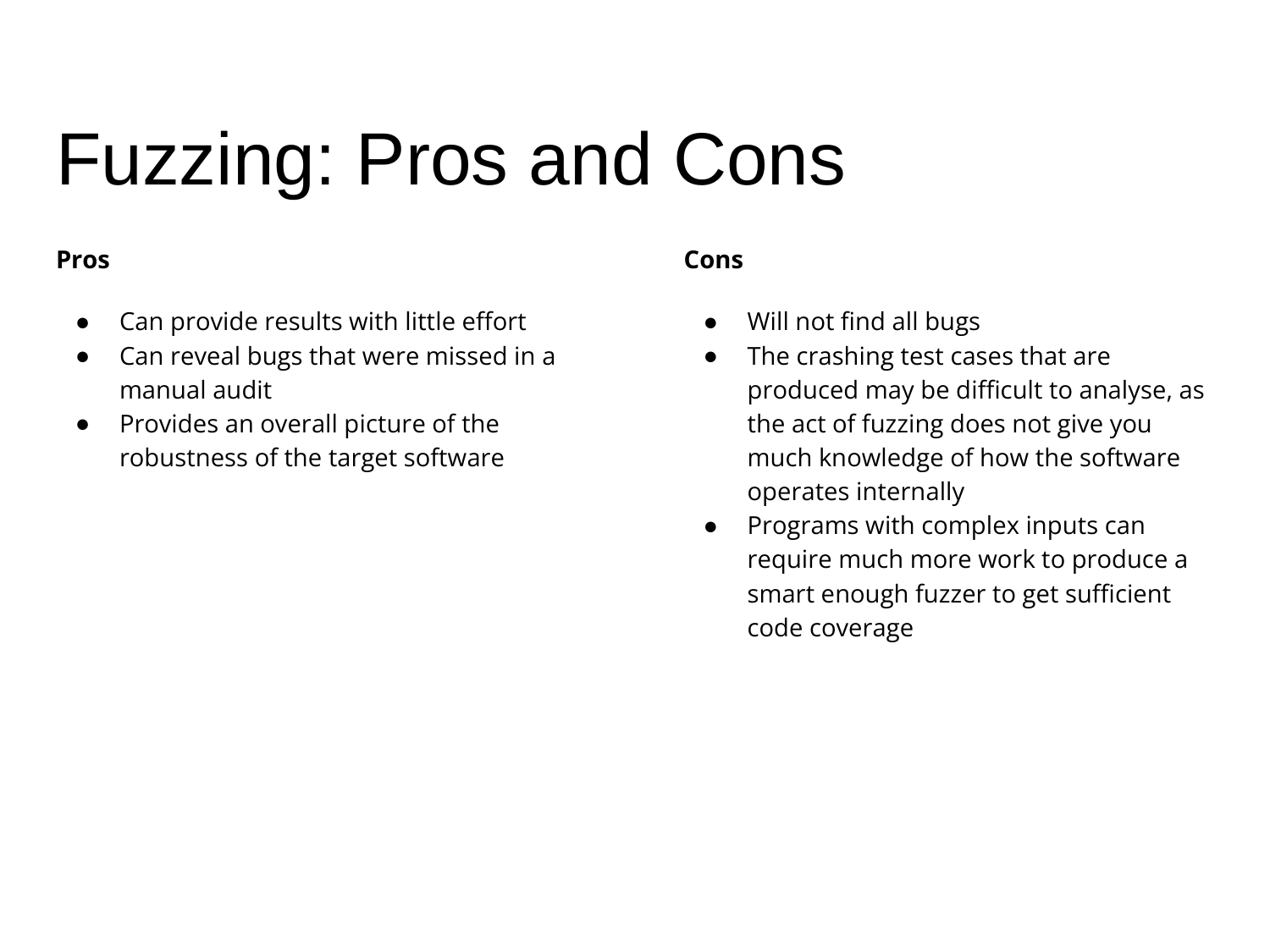

# Fuzzing: Pros and Cons
Pros
Can provide results with little effort
Can reveal bugs that were missed in a manual audit
Provides an overall picture of the robustness of the target software

Cons
Will not find all bugs
The crashing test cases that are produced may be difficult to analyse, as the act of fuzzing does not give you much knowledge of how the software operates internally
Programs with complex inputs can require much more work to produce a smart enough fuzzer to get sufficient code coverage